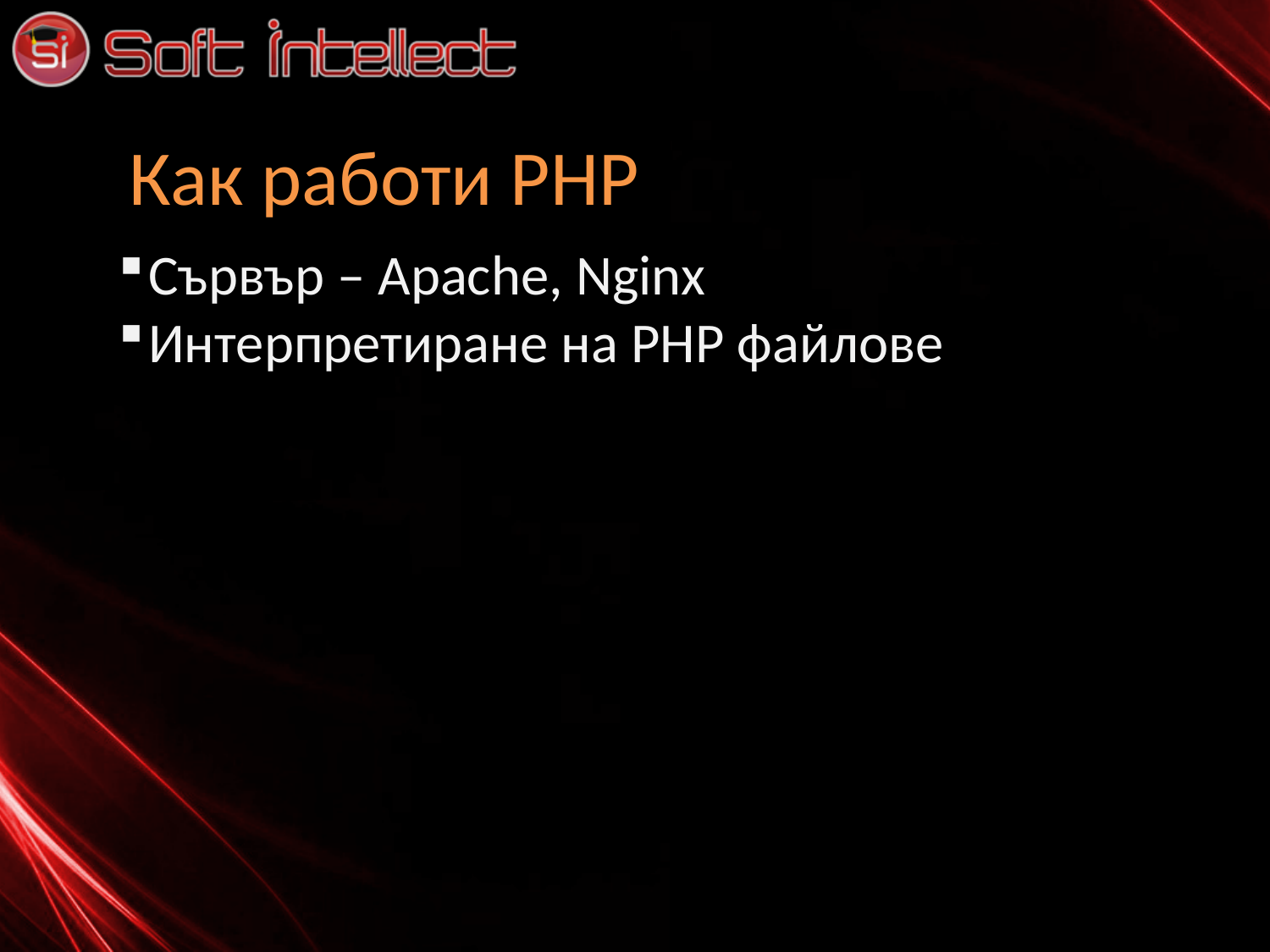

Как работи PHP
Сървър – Apache, Nginx
Интерпретиране на PHP файлове